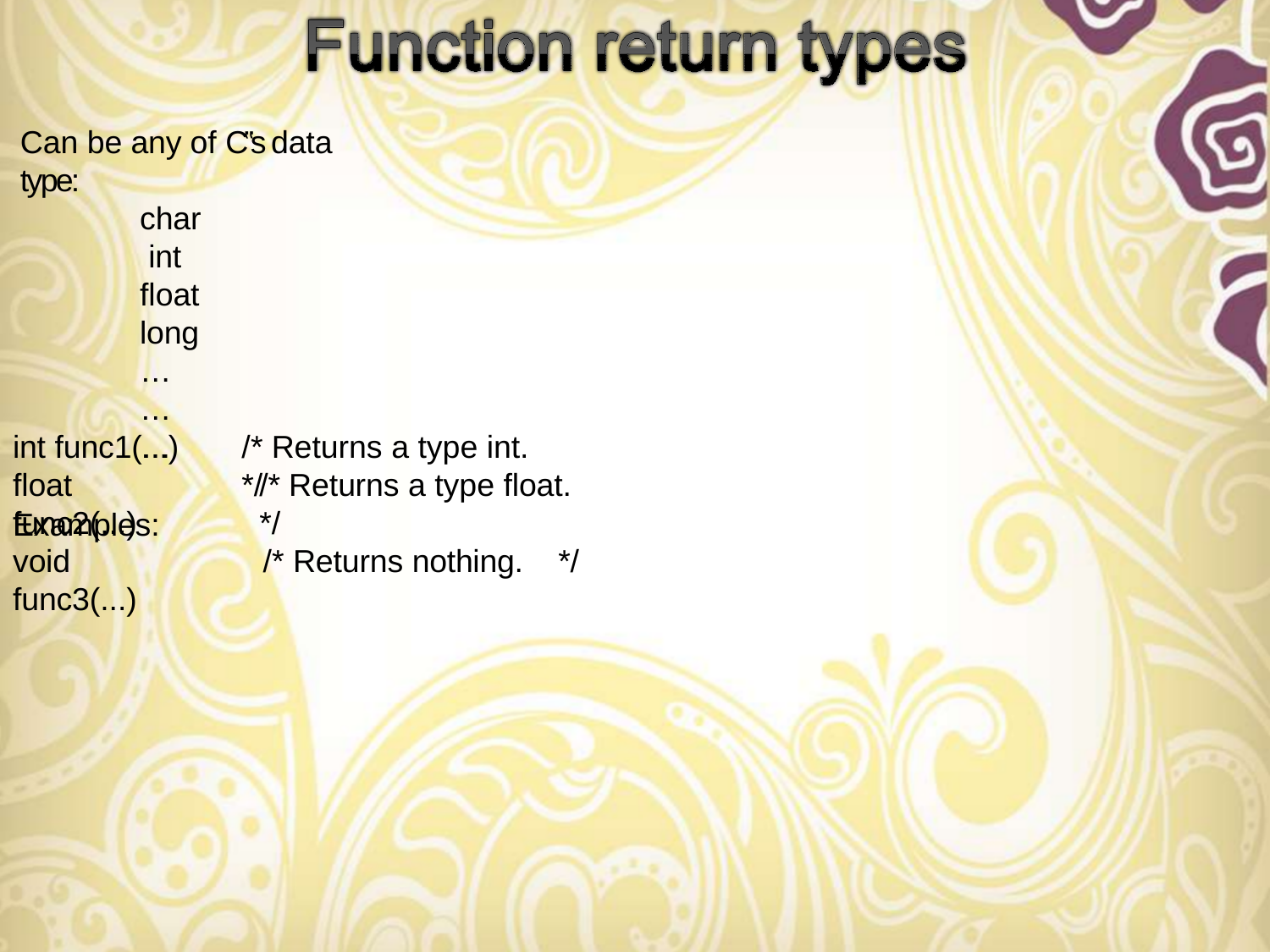

Can be any of C‟s data type:
char  int  float
long………

Examples:
int func1(...)
float func2(...)
void func3(...)
/* Returns a type int.	*/
/* Returns a type float. */
/* Returns nothing.	*/